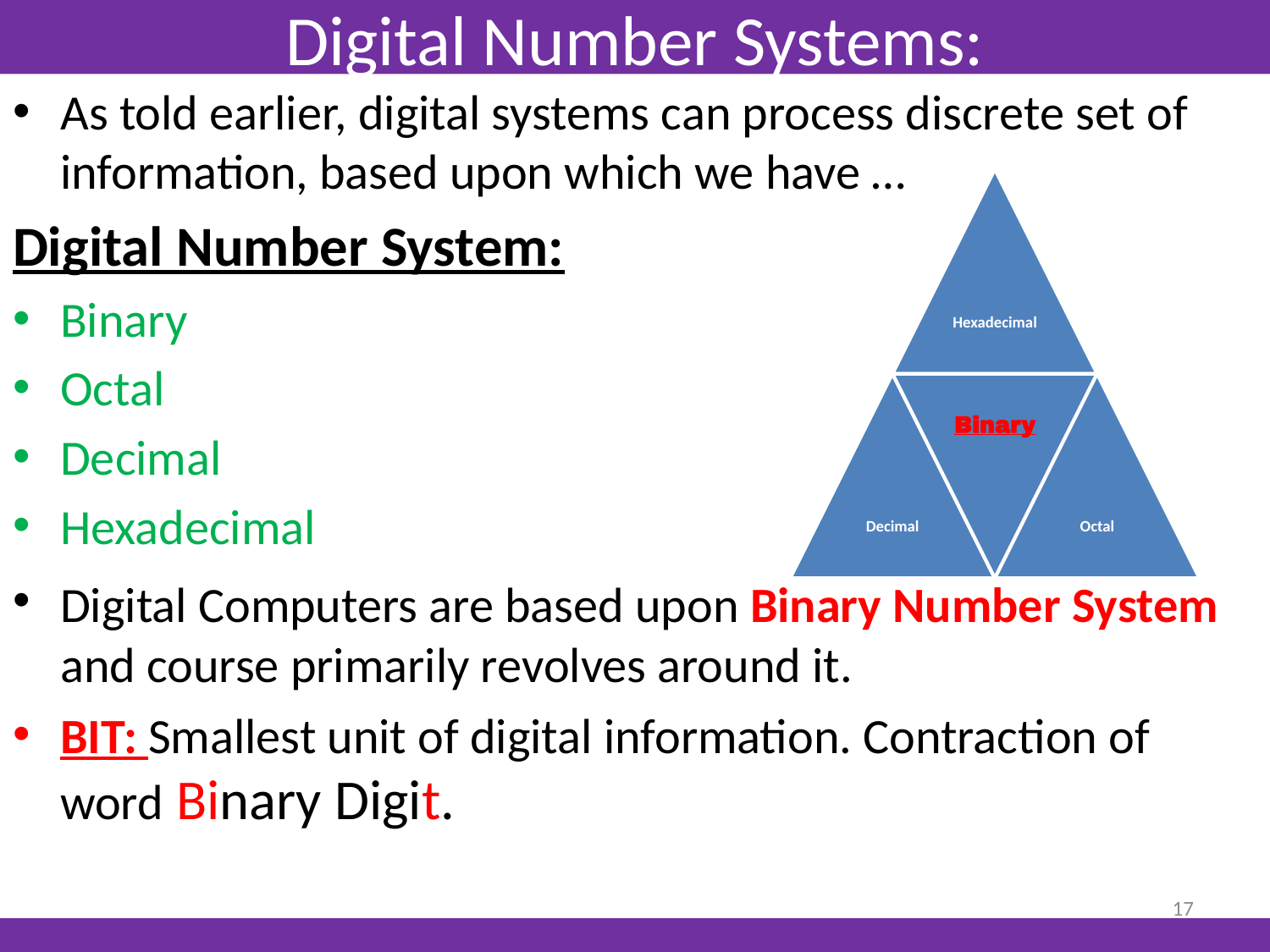

# Digital Number Systems:
As told earlier, digital systems can process discrete set of information, based upon which we have …
Digital Number System:
Binary
Octal
Decimal
Hexadecimal
Digital Computers are based upon Binary Number System and course primarily revolves around it.
BIT: Smallest unit of digital information. Contraction of word Binary Digit.

Hexadecimal
Decimal
Binary
Octal
17